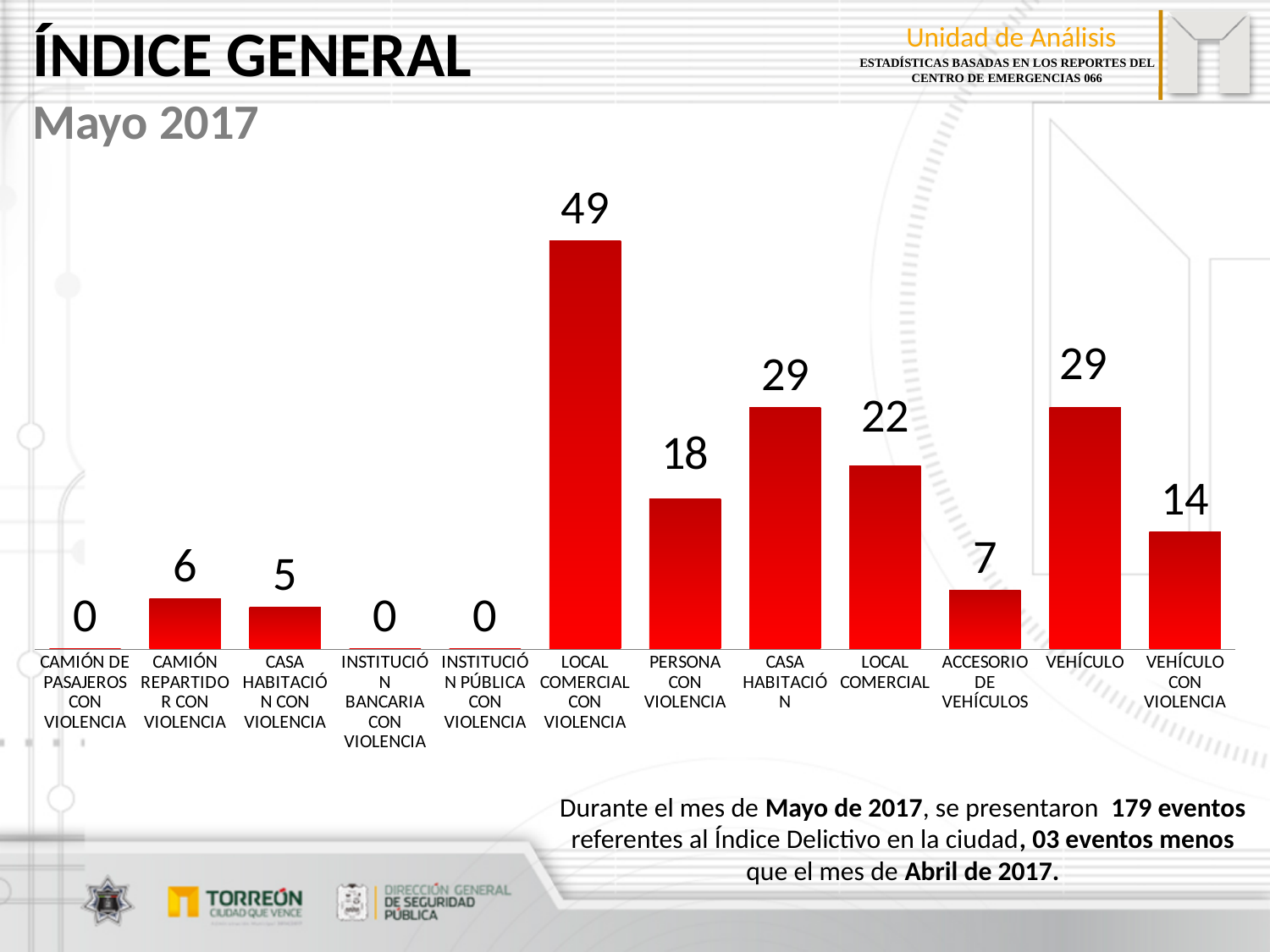

ÍNDICE GENERAL
Mayo 2017

### Chart

| Category |  |
|---|---|
| CAMIÓN DE PASAJEROS CON VIOLENCIA | 0.0 |
| CAMIÓN REPARTIDOR CON VIOLENCIA | 6.0 |
| CASA HABITACIÓN CON VIOLENCIA | 5.0 |
| INSTITUCIÓN BANCARIA CON VIOLENCIA | 0.0 |
| INSTITUCIÓN PÚBLICA CON VIOLENCIA | 0.0 |
| LOCAL COMERCIAL CON VIOLENCIA | 49.0 |
| PERSONA CON VIOLENCIA | 18.0 |
| CASA HABITACIÓN | 29.0 |
| LOCAL COMERCIAL | 22.0 |
| ACCESORIO DE VEHÍCULOS | 7.0 |
| VEHÍCULO | 29.0 |
| VEHÍCULO CON VIOLENCIA | 14.0 |
Durante el mes de Mayo de 2017, se presentaron  179 eventos referentes al Índice Delictivo en la ciudad, 03 eventos menos que el mes de Abril de 2017.